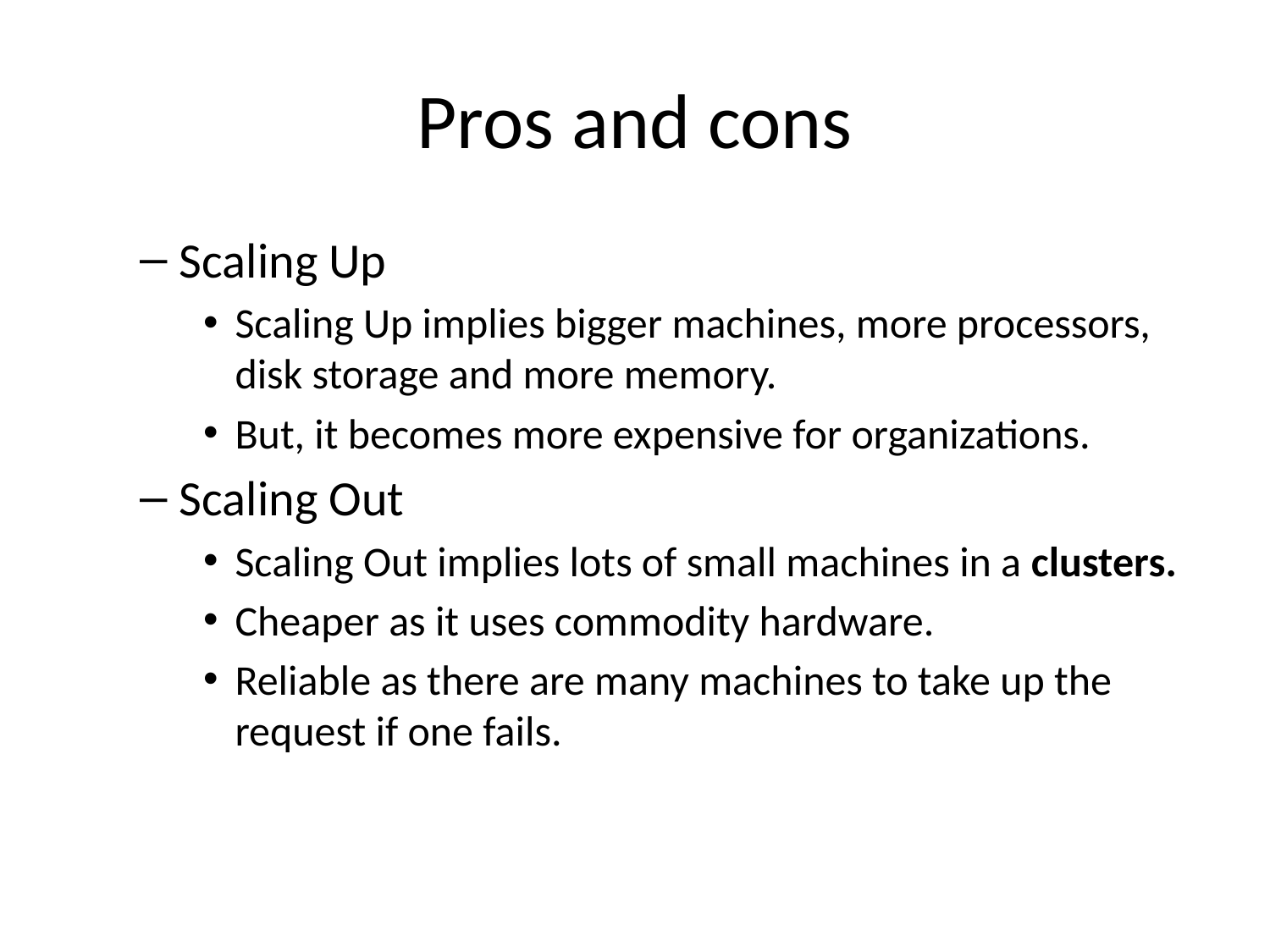

# Pros and cons
Scaling Up
Scaling Up implies bigger machines, more processors, disk storage and more memory.
But, it becomes more expensive for organizations.
Scaling Out
Scaling Out implies lots of small machines in a clusters.
Cheaper as it uses commodity hardware.
Reliable as there are many machines to take up the request if one fails.